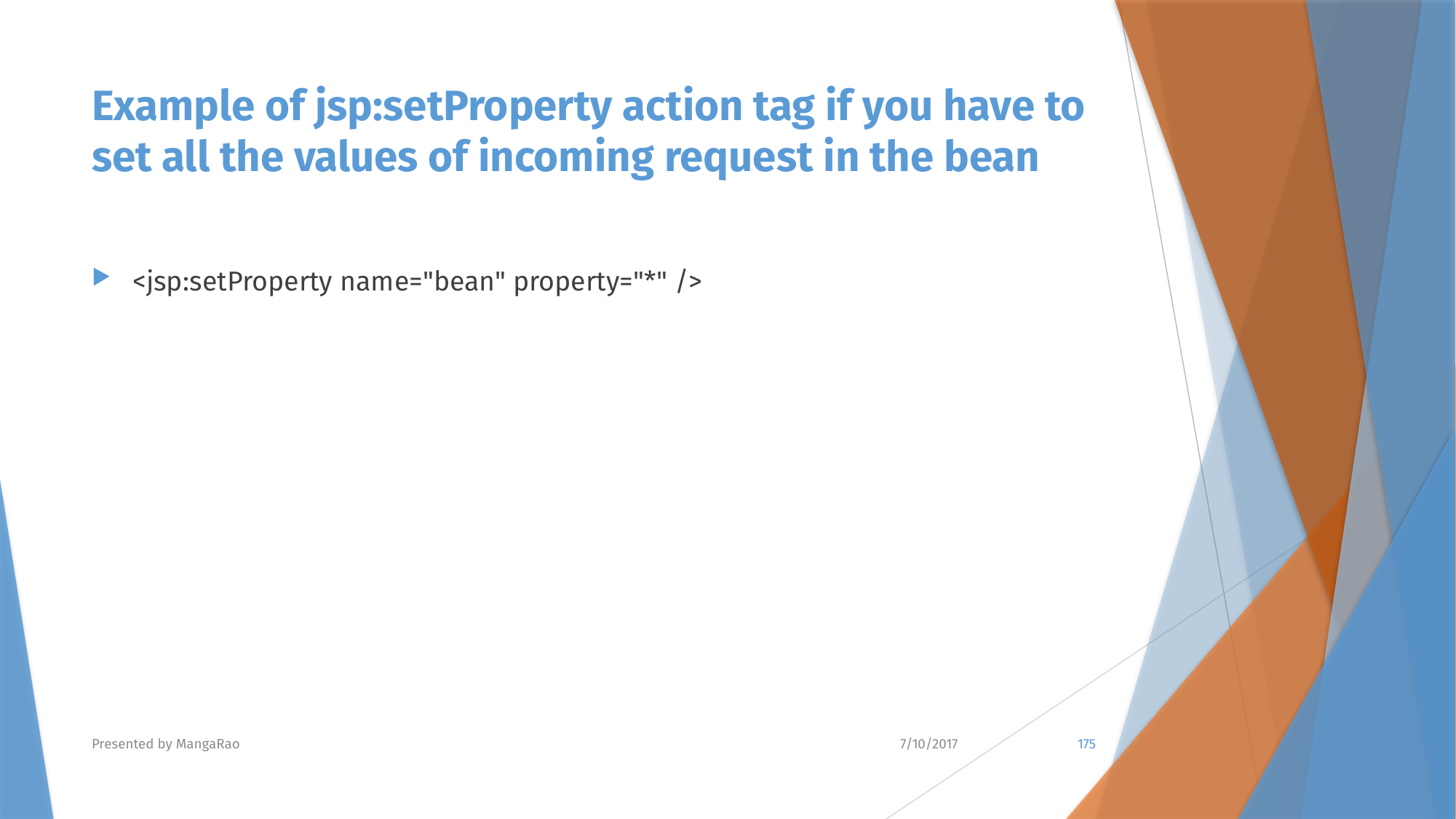

# Example of jsp:setProperty action tag if you have to set all the values of incoming request in the bean
<jsp:setProperty name="bean" property="*" />

Presented by MangaRao
7/10/2017
175